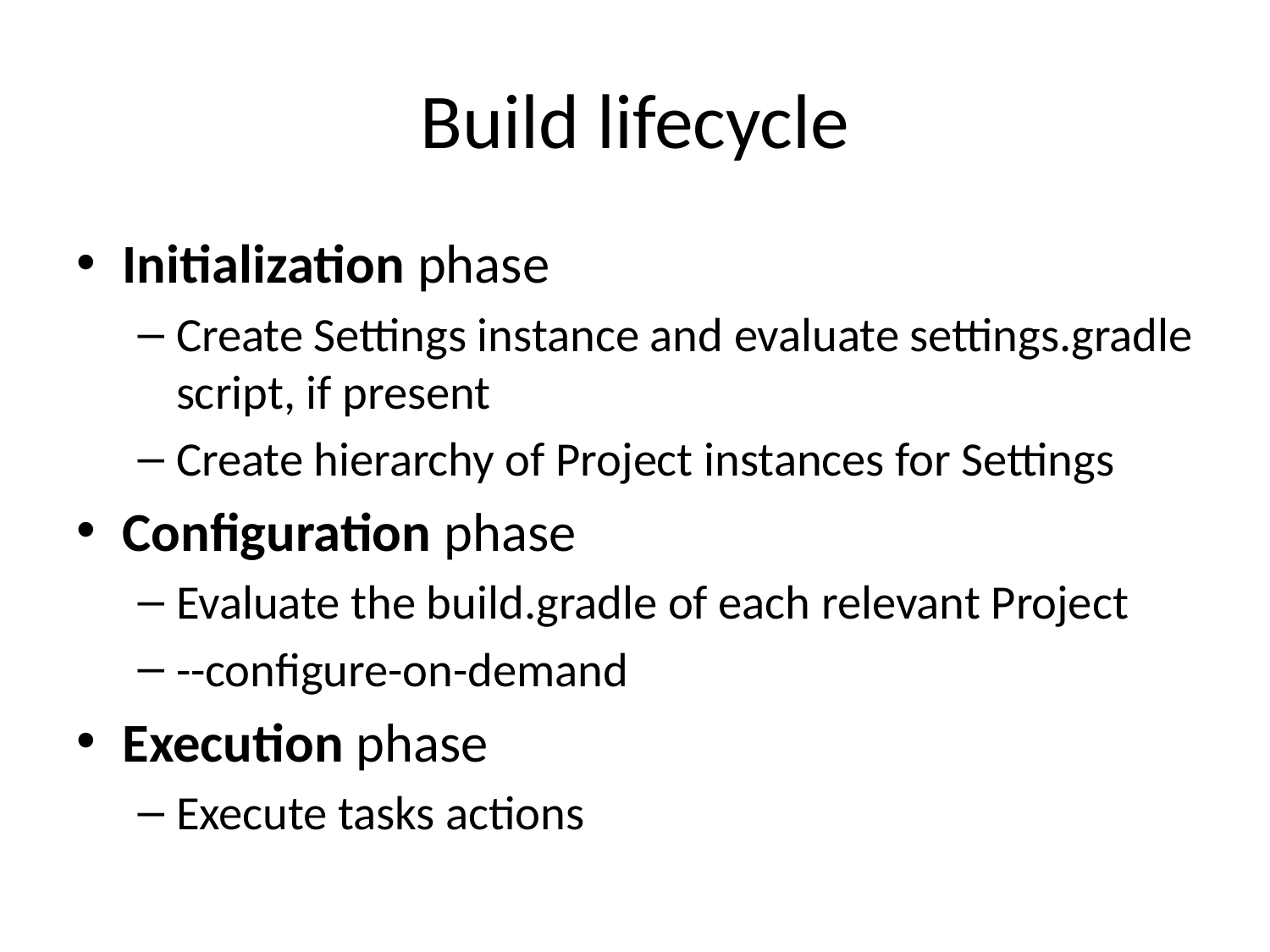

# Build lifecycle
Initialization phase
Create Settings instance and evaluate settings.gradle script, if present
Create hierarchy of Project instances for Settings
Configuration phase
Evaluate the build.gradle of each relevant Project
--configure-on-demand
Execution phase
Execute tasks actions